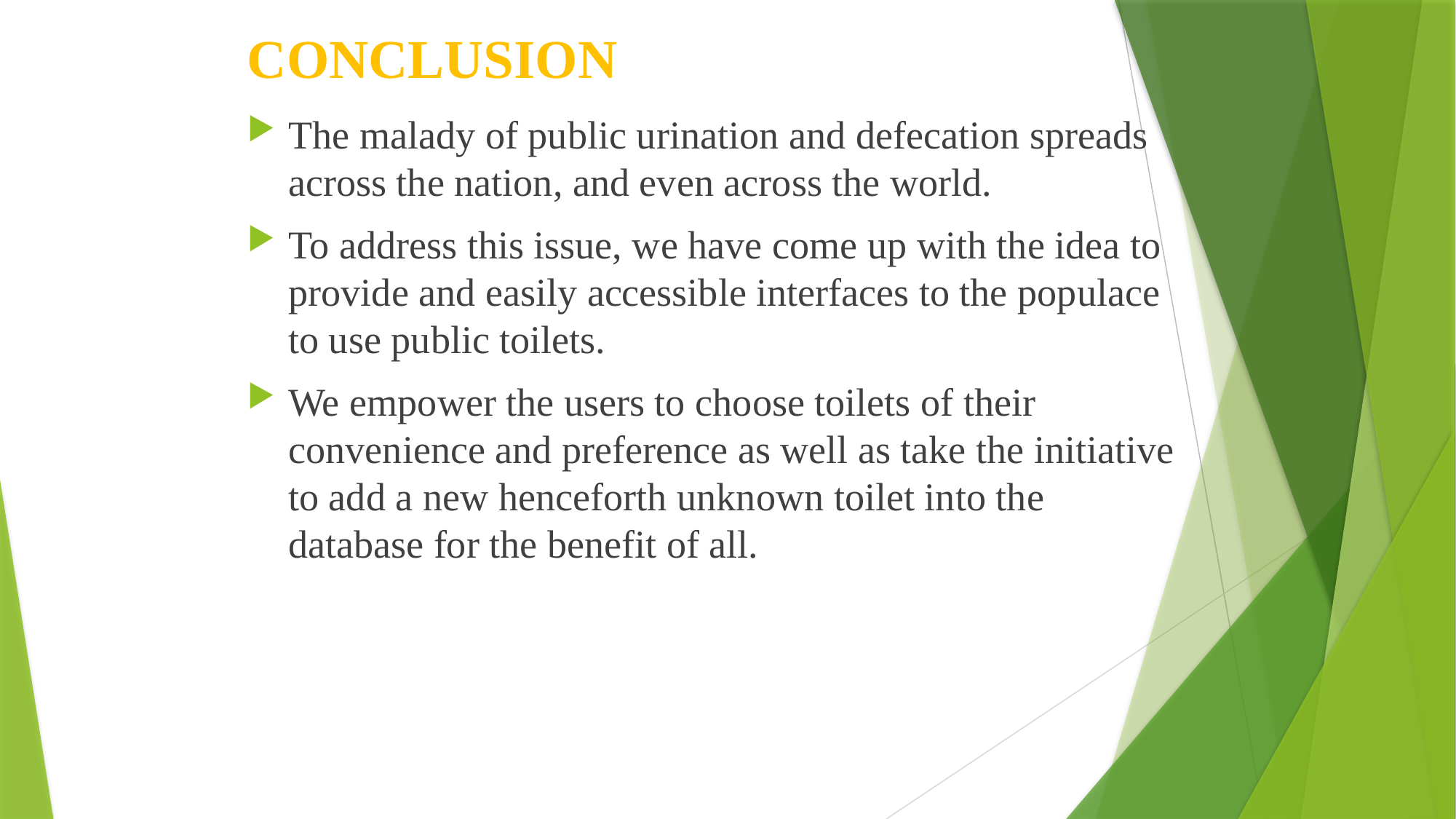

# CONCLUSION
The malady of public urination and defecation spreads across the nation, and even across the world.
To address this issue, we have come up with the idea to provide and easily accessible interfaces to the populace to use public toilets.
We empower the users to choose toilets of their convenience and preference as well as take the initiative to add a new henceforth unknown toilet into the database for the benefit of all.